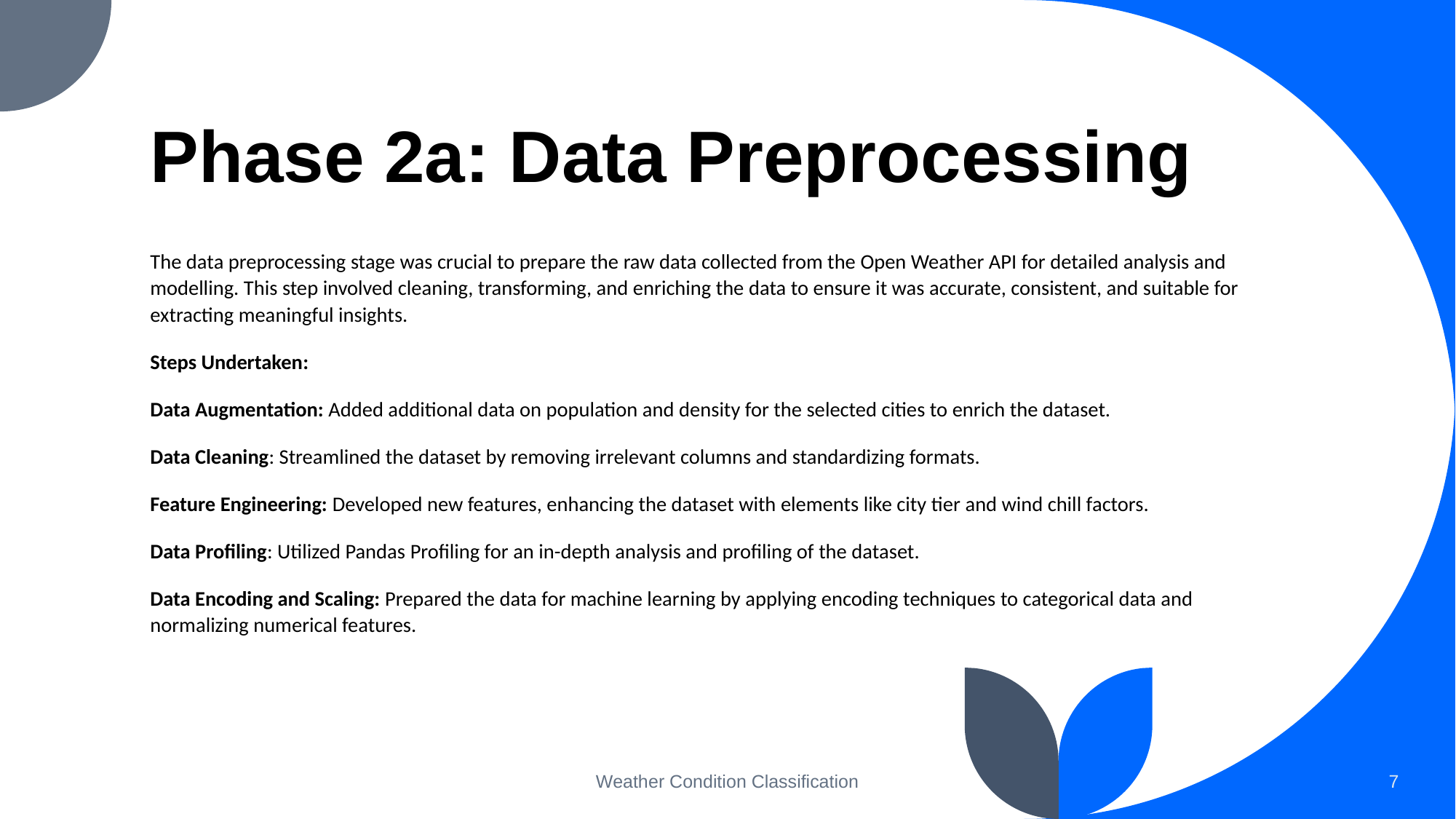

# Phase 2a: Data Preprocessing
The data preprocessing stage was crucial to prepare the raw data collected from the Open Weather API for detailed analysis and modelling. This step involved cleaning, transforming, and enriching the data to ensure it was accurate, consistent, and suitable for extracting meaningful insights.
Steps Undertaken:
Data Augmentation: Added additional data on population and density for the selected cities to enrich the dataset.
Data Cleaning: Streamlined the dataset by removing irrelevant columns and standardizing formats.
Feature Engineering: Developed new features, enhancing the dataset with elements like city tier and wind chill factors.
Data Profiling: Utilized Pandas Profiling for an in-depth analysis and profiling of the dataset.
Data Encoding and Scaling: Prepared the data for machine learning by applying encoding techniques to categorical data and normalizing numerical features.

Weather Condition Classification
7